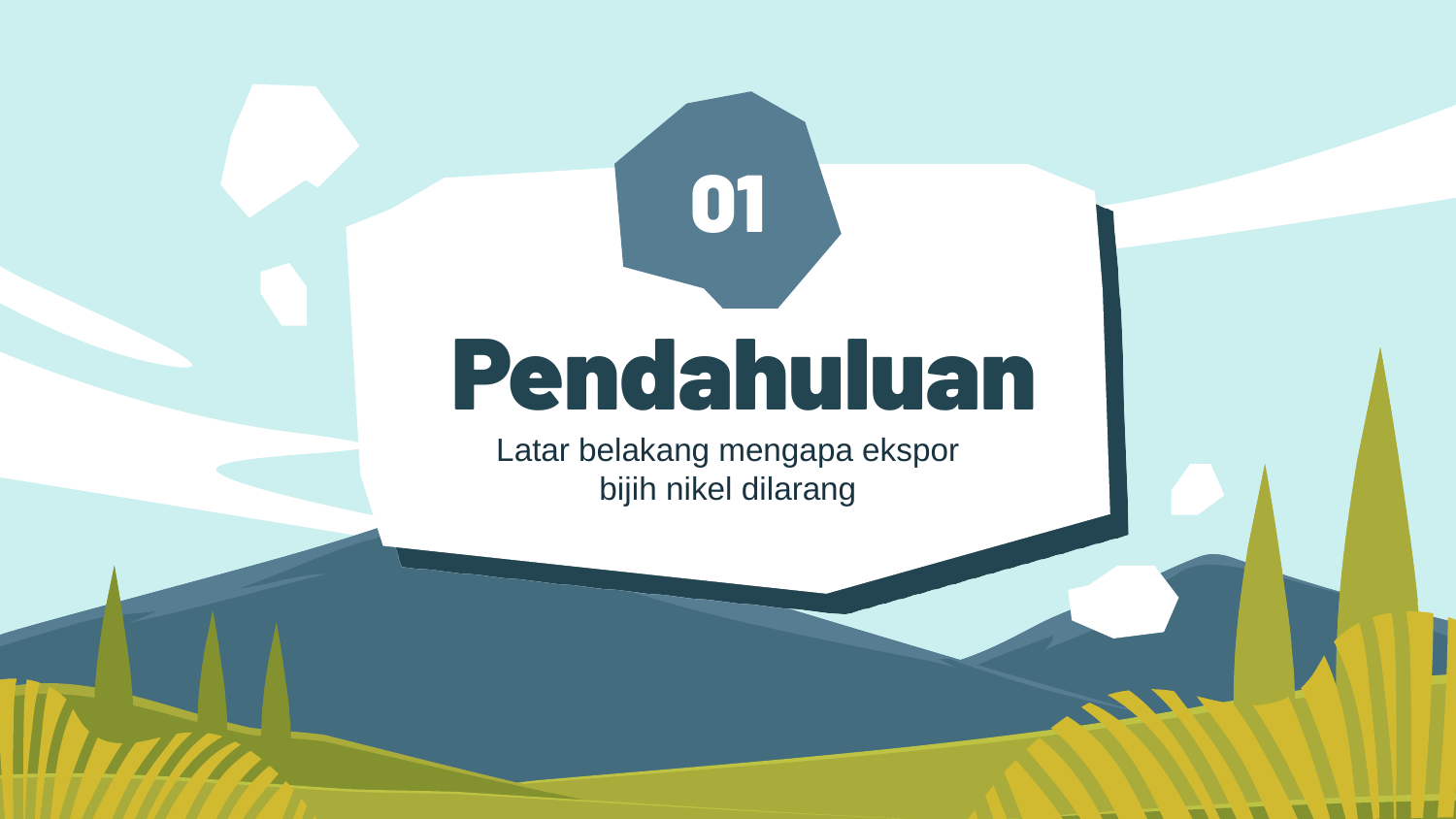

# 01

Pendahuluan
Latar belakang mengapa ekspor bijih nikel dilarang